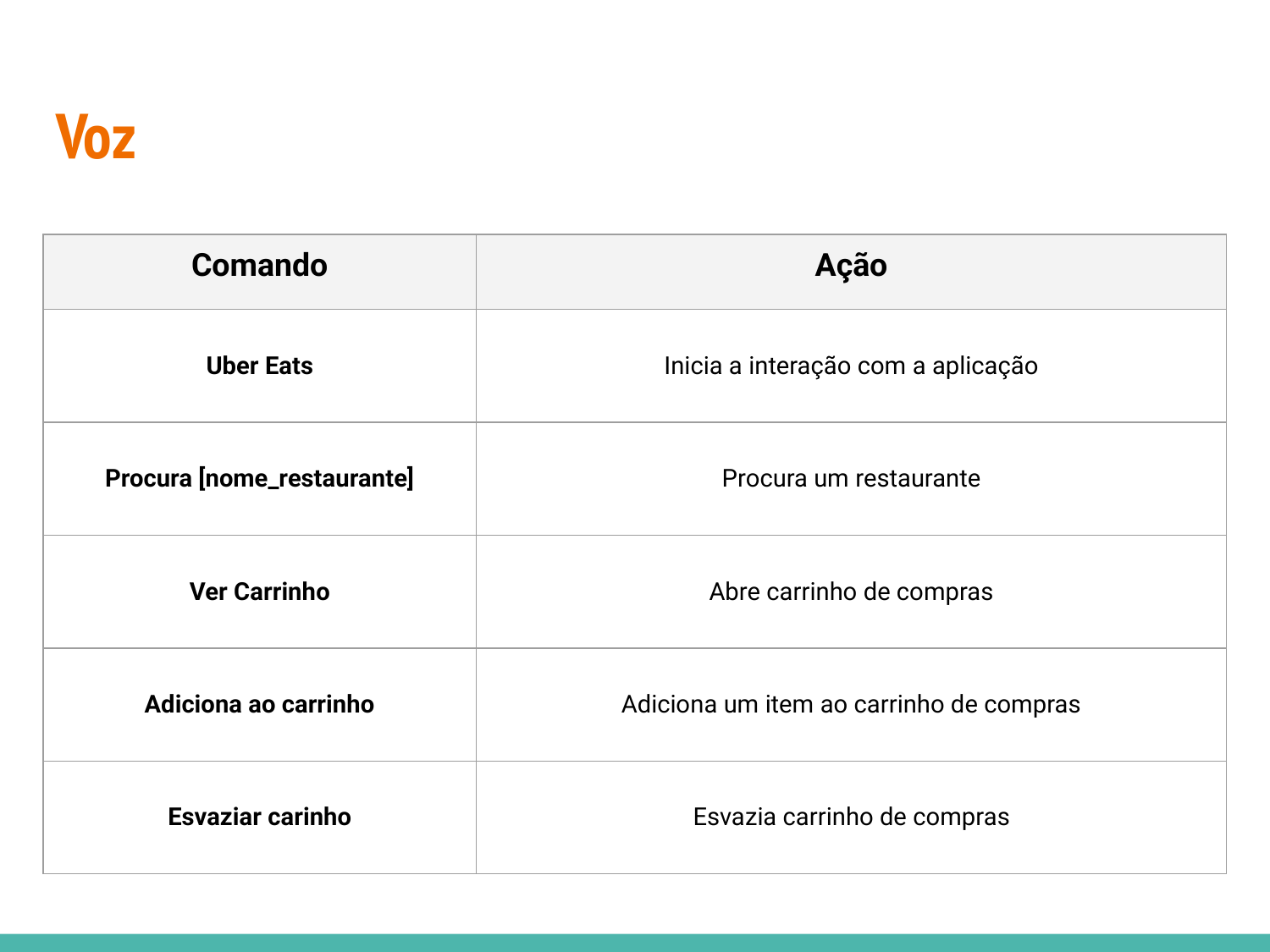

# Voz

| Comando | Ação |
| --- | --- |
| Uber Eats | Inicia a interação com a aplicação |
| Procura [nome\_restaurante] | Procura um restaurante |
| Ver Carrinho | Abre carrinho de compras |
| Adiciona ao carrinho | Adiciona um item ao carrinho de compras |
| Esvaziar carinho | Esvazia carrinho de compras |